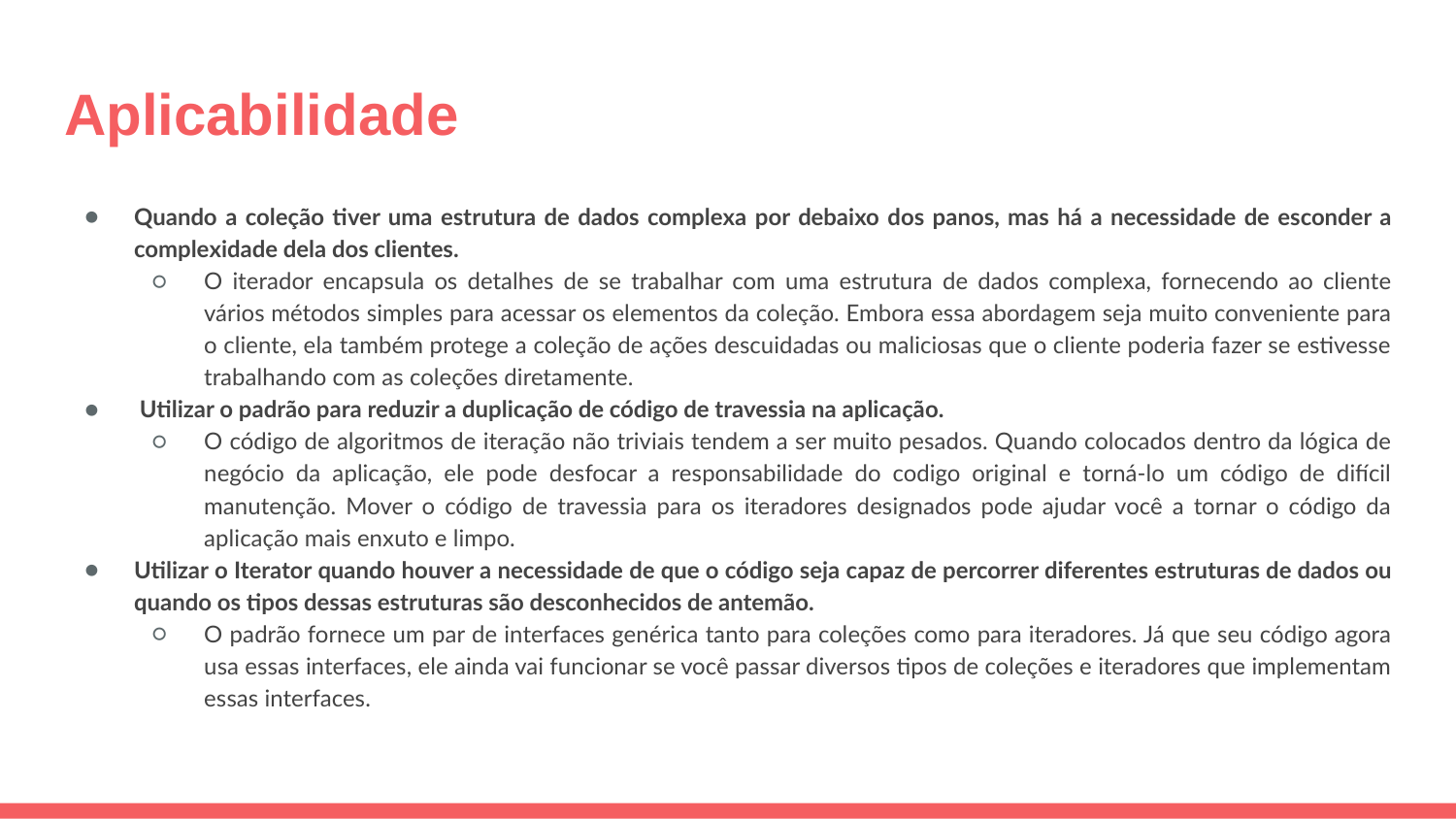

# Aplicabilidade
Quando a coleção tiver uma estrutura de dados complexa por debaixo dos panos, mas há a necessidade de esconder a complexidade dela dos clientes.
O iterador encapsula os detalhes de se trabalhar com uma estrutura de dados complexa, fornecendo ao cliente vários métodos simples para acessar os elementos da coleção. Embora essa abordagem seja muito conveniente para o cliente, ela também protege a coleção de ações descuidadas ou maliciosas que o cliente poderia fazer se estivesse trabalhando com as coleções diretamente.
 Utilizar o padrão para reduzir a duplicação de código de travessia na aplicação.
O código de algoritmos de iteração não triviais tendem a ser muito pesados. Quando colocados dentro da lógica de negócio da aplicação, ele pode desfocar a responsabilidade do codigo original e torná-lo um código de difícil manutenção. Mover o código de travessia para os iteradores designados pode ajudar você a tornar o código da aplicação mais enxuto e limpo.
Utilizar o Iterator quando houver a necessidade de que o código seja capaz de percorrer diferentes estruturas de dados ou quando os tipos dessas estruturas são desconhecidos de antemão.
O padrão fornece um par de interfaces genérica tanto para coleções como para iteradores. Já que seu código agora usa essas interfaces, ele ainda vai funcionar se você passar diversos tipos de coleções e iteradores que implementam essas interfaces.